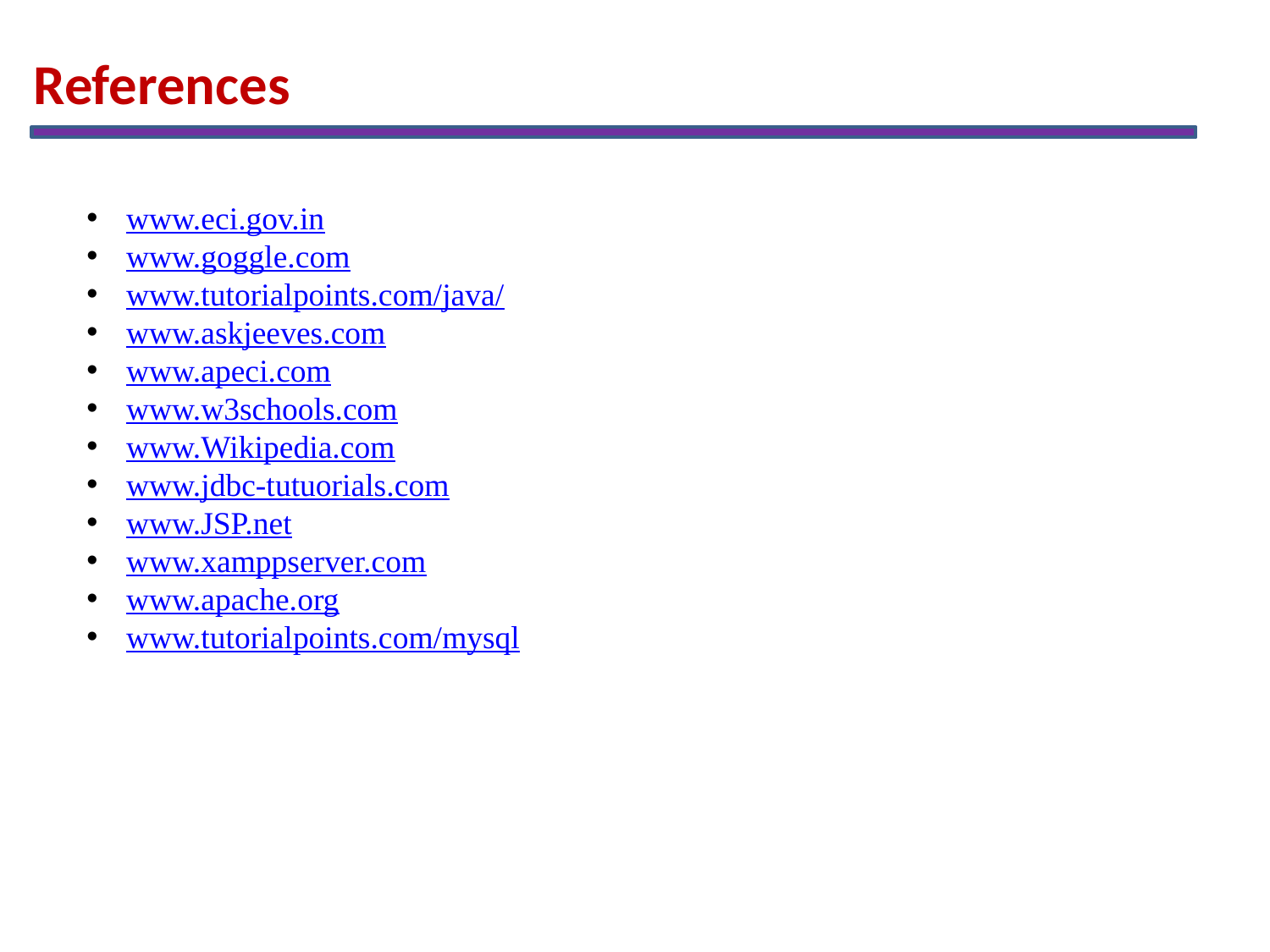

References

www.eci.gov.in
www.goggle.com
www.tutorialpoints.com/java/
www.askjeeves.com
www.apeci.com
www.w3schools.com
www.Wikipedia.com
www.jdbc-tutuorials.com
www.JSP.net
www.xamppserver.com
www.apache.org
www.tutorialpoints.com/mysql